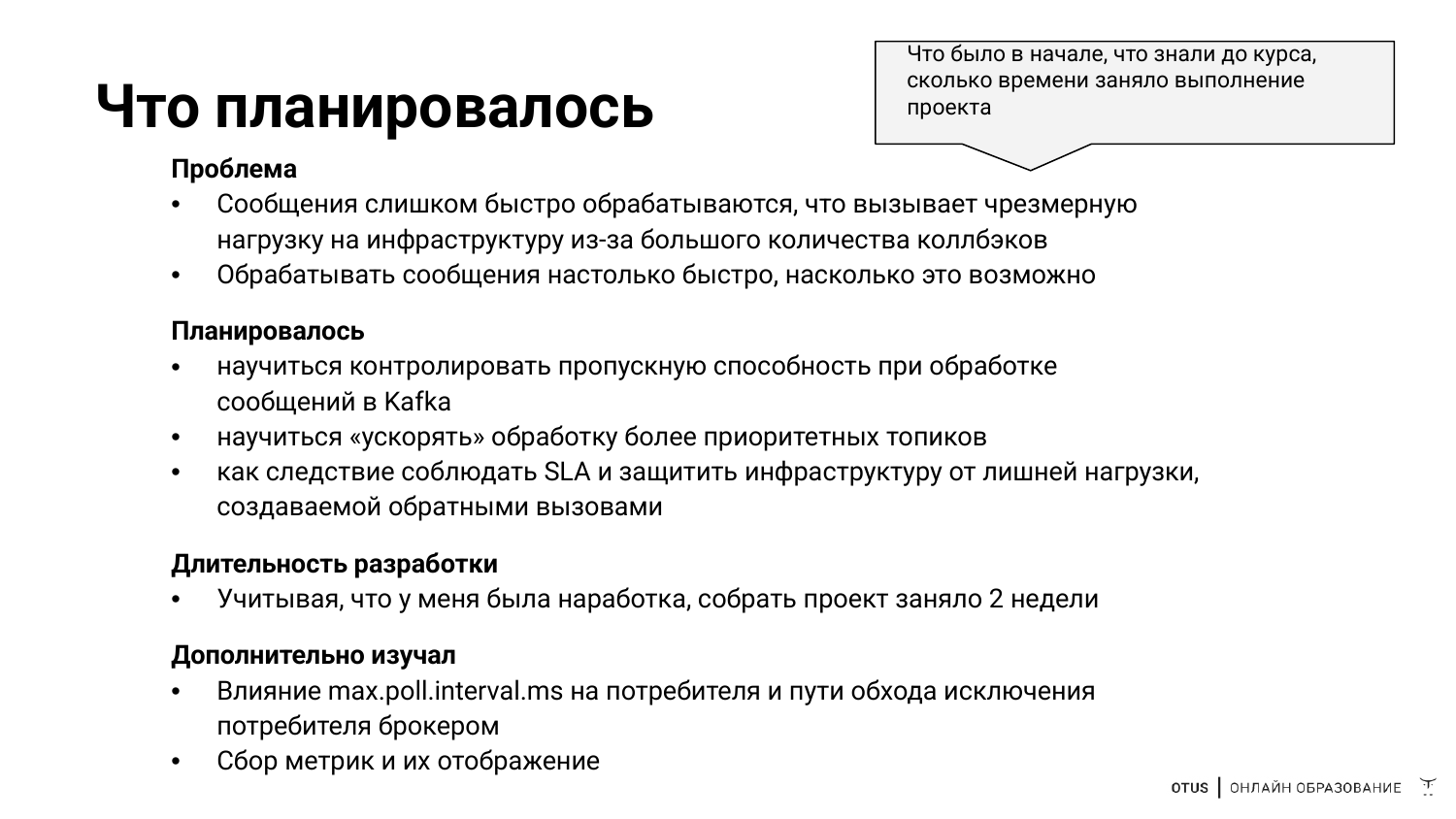

Что было в начале, что знали до курса, сколько времени заняло выполнение проекта

# Что планировалось

|  | Проблема Сообщения слишком быстро обрабатываются, что вызывает чрезмерную нагрузку на инфраструктуру из-за большого количества коллбэков Обрабатывать сообщения настолько быстро, насколько это возможно |
| --- | --- |
|  | Планировалось научиться контролировать пропускную способность при обработке сообщений в Kafka научиться «ускорять» обработку более приоритетных топиков как следствие соблюдать SLA и защитить инфраструктуру от лишней нагрузки, создаваемой обратными вызовами |
|  | Длительность разработки Учитывая, что у меня была наработка, собрать проект заняло 2 недели |
|  | Дополнительно изучал Влияние max.poll.interval.ms на потребителя и пути обхода исключения потребителя брокером Сбор метрик и их отображение |